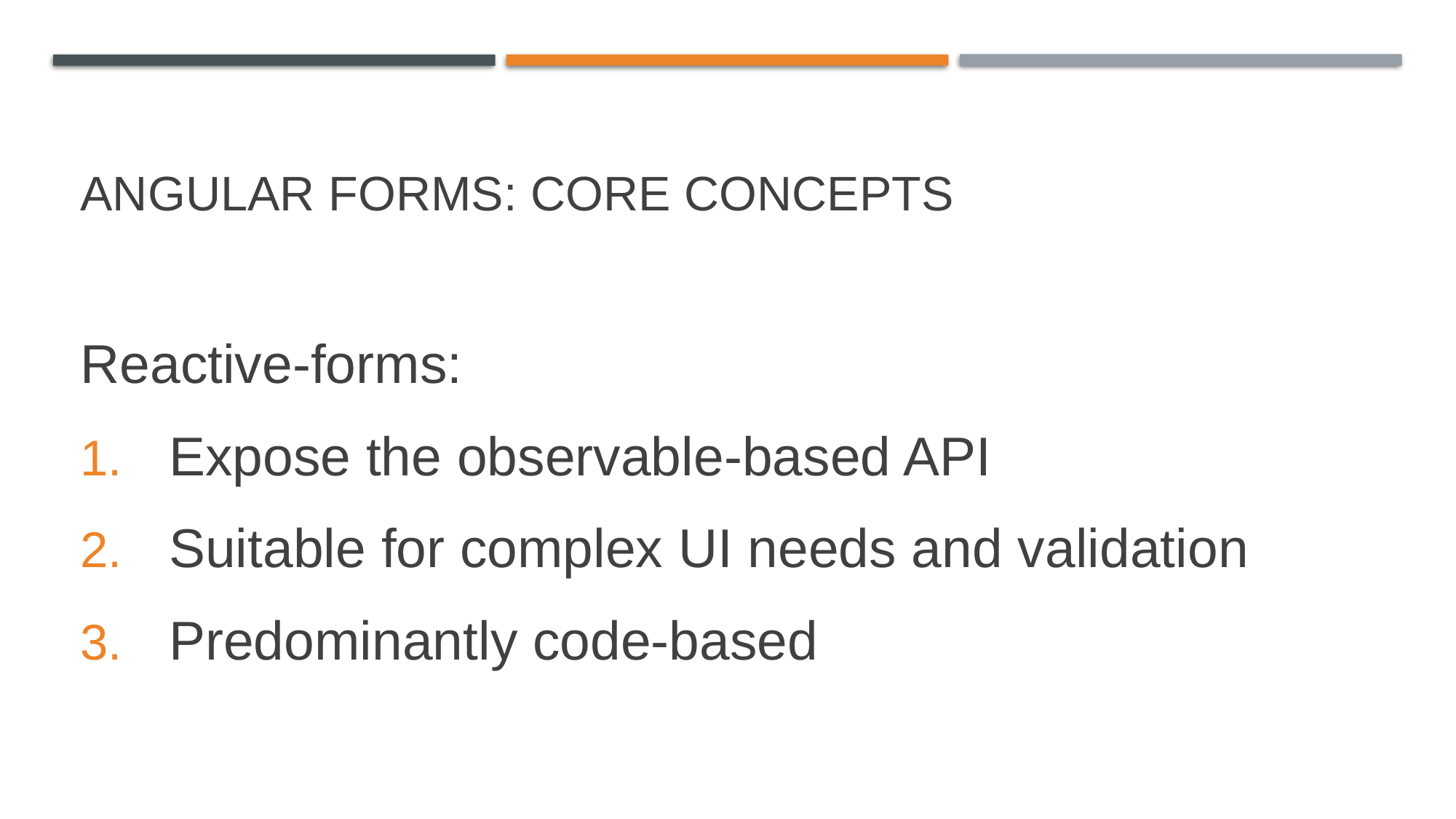

# Angular Forms: Core Concepts
Reactive-forms:
Expose the observable-based API
Suitable for complex UI needs and validation
Predominantly code-based